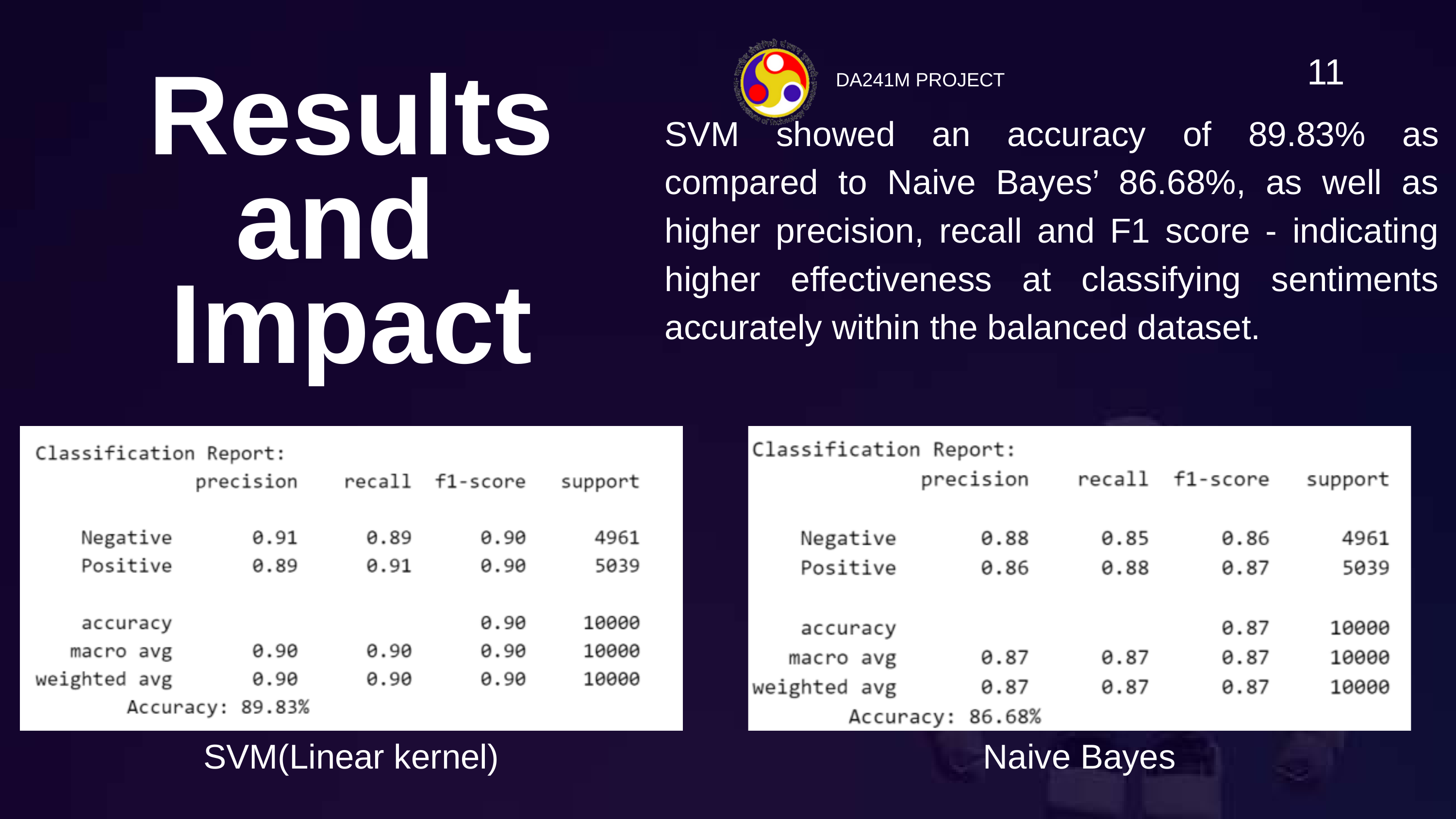

11
DA241M PROJECT
Results and
Impact
SVM showed an accuracy of 89.83% as compared to Naive Bayes’ 86.68%, as well as higher precision, recall and F1 score - indicating higher effectiveness at classifying sentiments accurately within the balanced dataset.

SVM(Linear kernel)
Naive Bayes